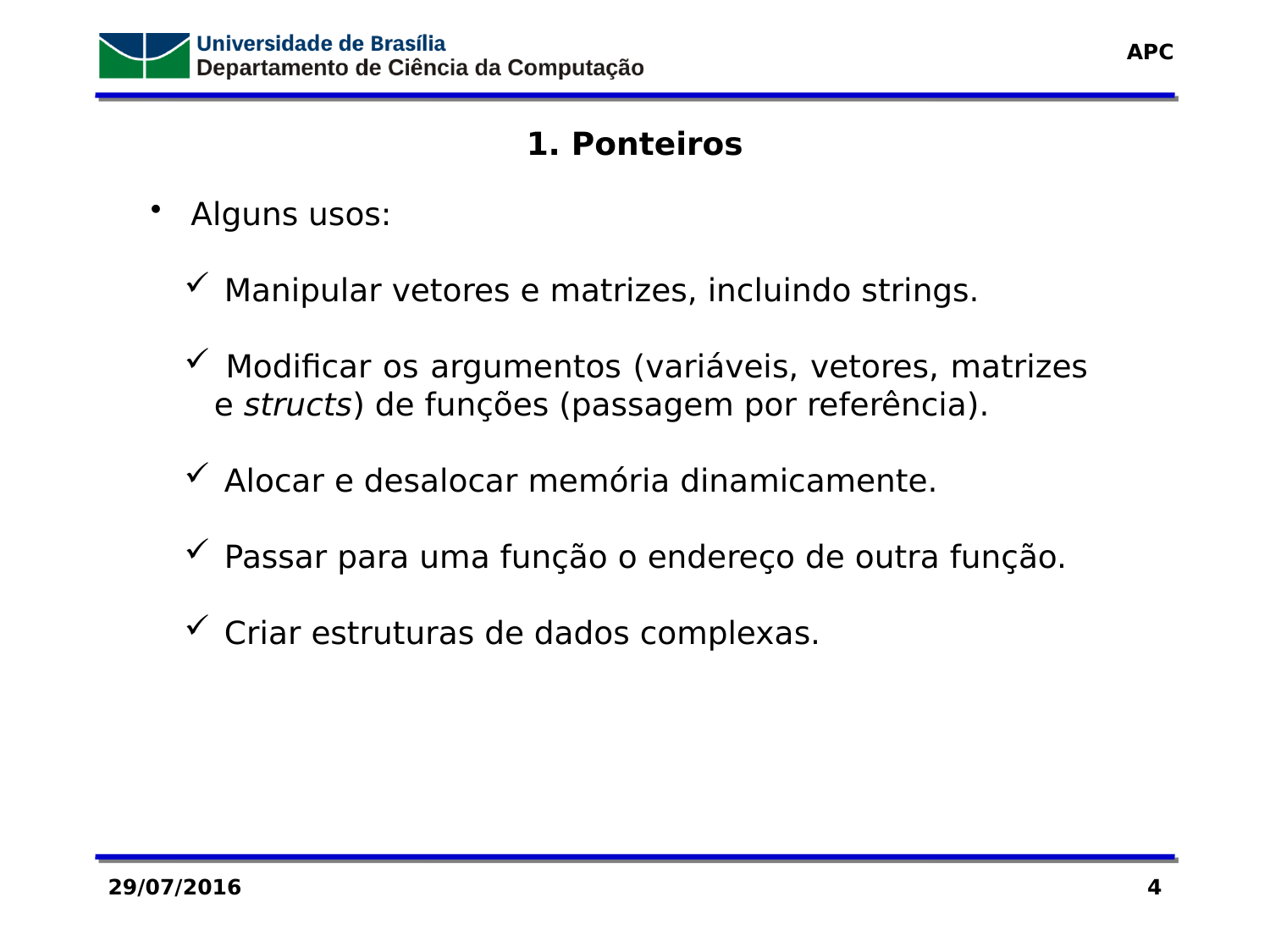

1. Ponteiros
 Alguns usos:

 Manipular vetores e matrizes, incluindo strings.

 Modificar os argumentos (variáveis, vetores, matrizes e structs) de funções (passagem por referência).

 Alocar e desalocar memória dinamicamente.

 Passar para uma função o endereço de outra função.

 Criar estruturas de dados complexas.
29/07/2016
4